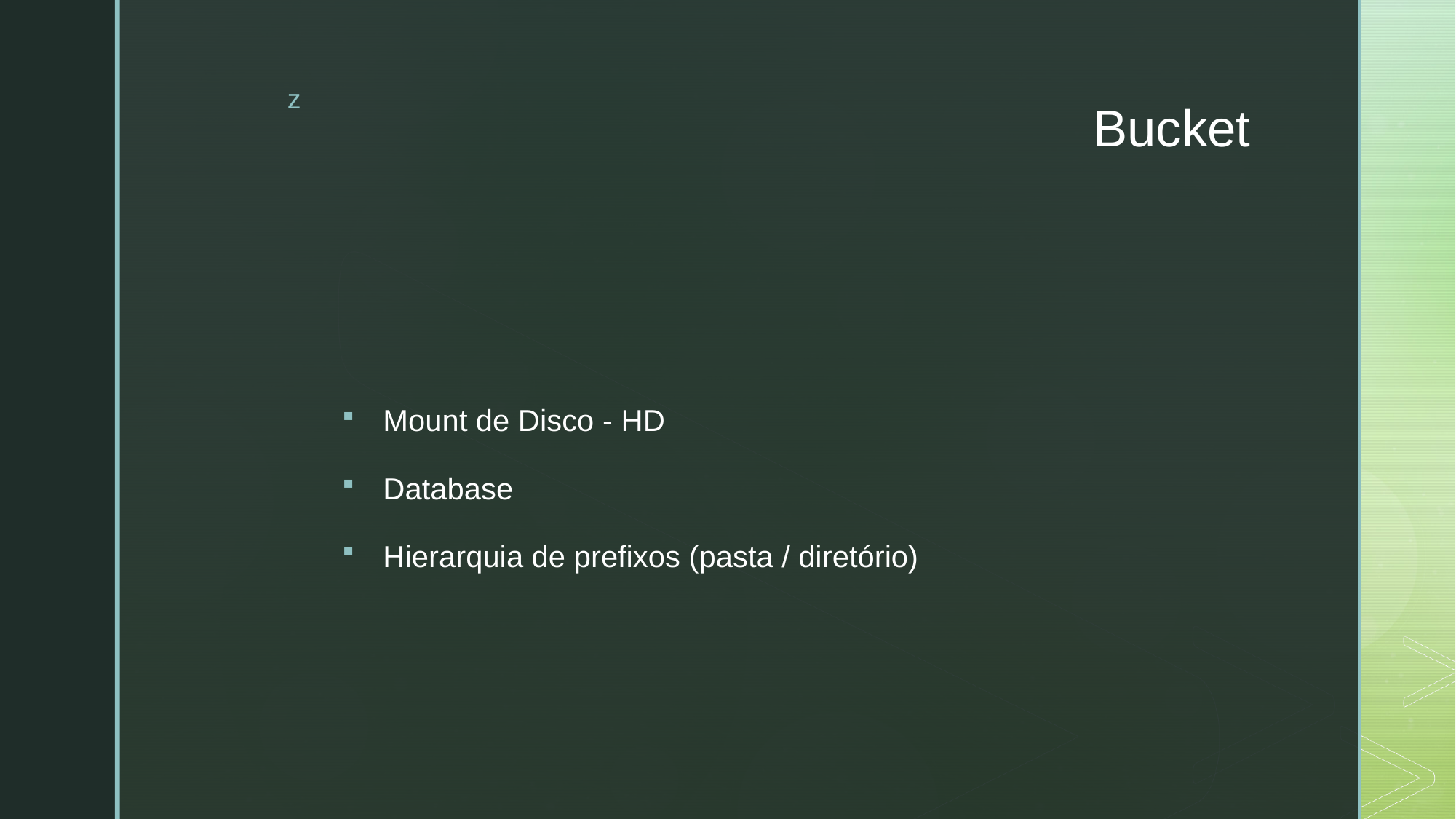

# Bucket
Mount de Disco - HD
Database
Hierarquia de prefixos (pasta / diretório)